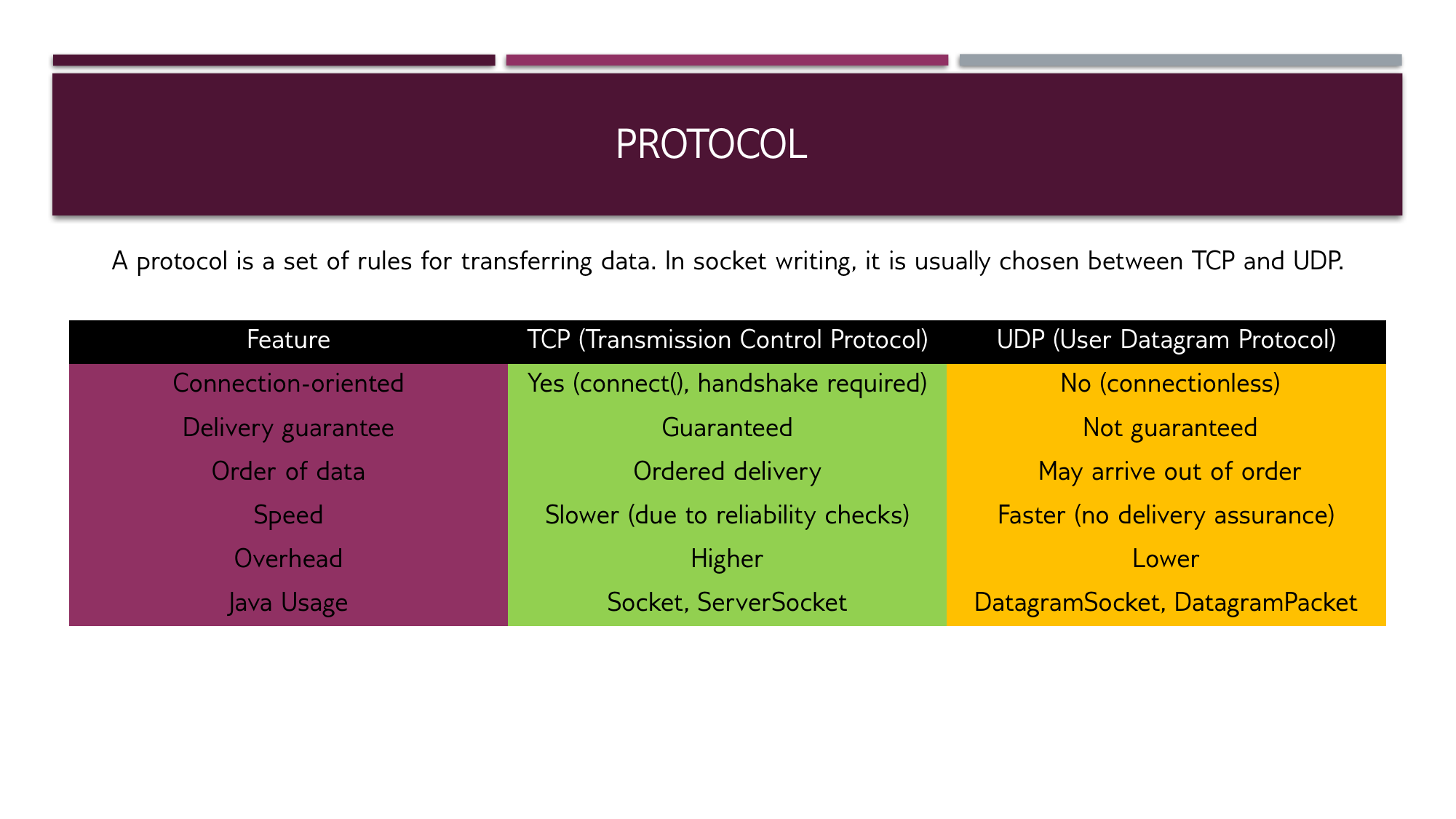

# Protocol
A protocol is a set of rules for transferring data. In socket writing, it is usually chosen between TCP and UDP.
| Feature | TCP (Transmission Control Protocol) | UDP (User Datagram Protocol) |
| --- | --- | --- |
| Connection-oriented | Yes (connect(), handshake required) | No (connectionless) |
| Delivery guarantee | Guaranteed | Not guaranteed |
| Order of data | Ordered delivery | May arrive out of order |
| Speed | Slower (due to reliability checks) | Faster (no delivery assurance) |
| Overhead | Higher | Lower |
| Java Usage | Socket, ServerSocket | DatagramSocket, DatagramPacket |